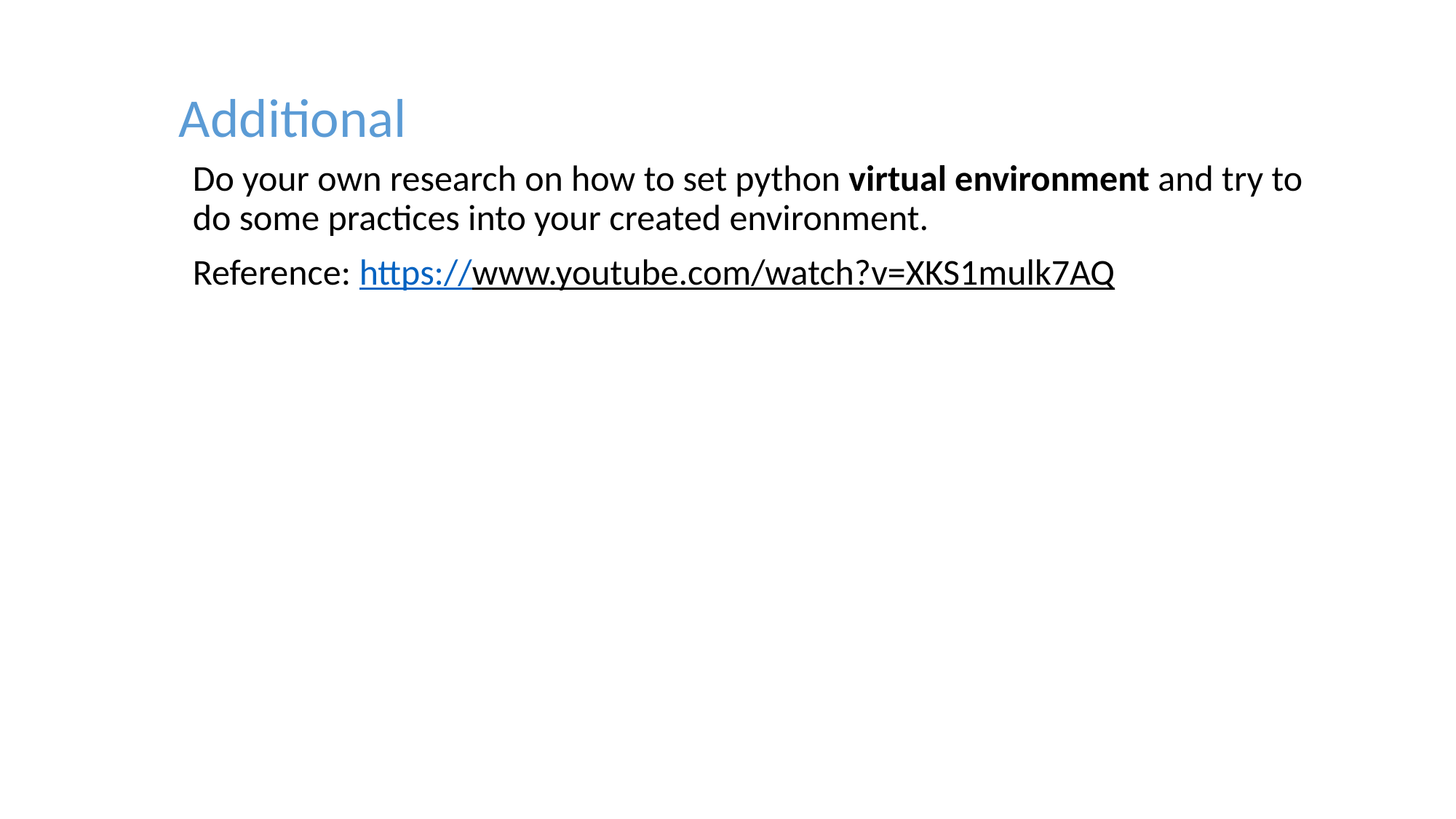

# Additional
Do your own research on how to set python virtual environment and try to do some practices into your created environment.
Reference: https://www.youtube.com/watch?v=XKS1mulk7AQ